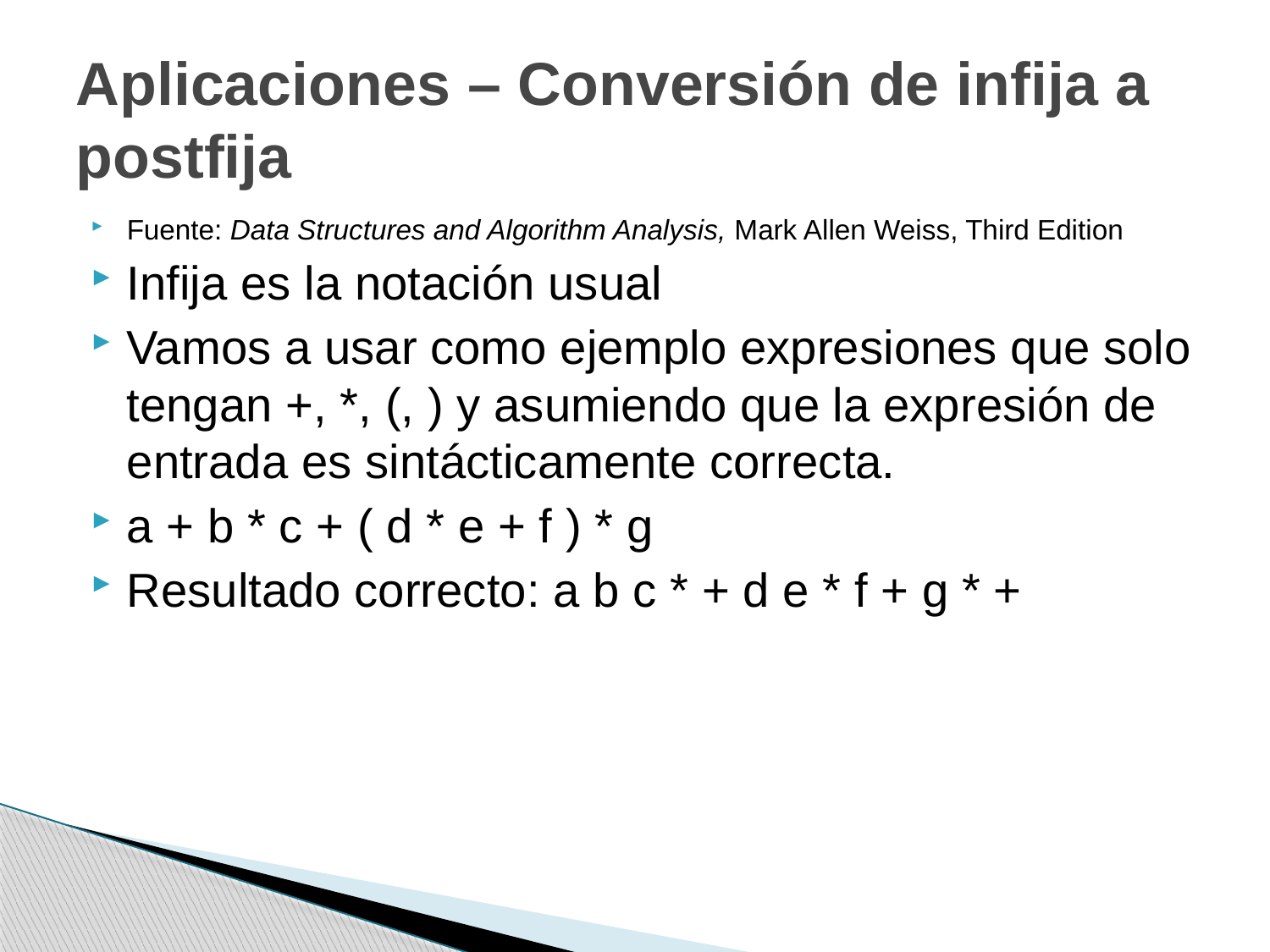

# Aplicaciones – Conversión de infija a postfija
Fuente: Data Structures and Algorithm Analysis, Mark Allen Weiss, Third Edition
Infija es la notación usual
Vamos a usar como ejemplo expresiones que solo tengan +, *, (, ) y asumiendo que la expresión de entrada es sintácticamente correcta.
a + b * c + ( d * e + f ) * g
Resultado correcto: a b c * + d e * f + g * +